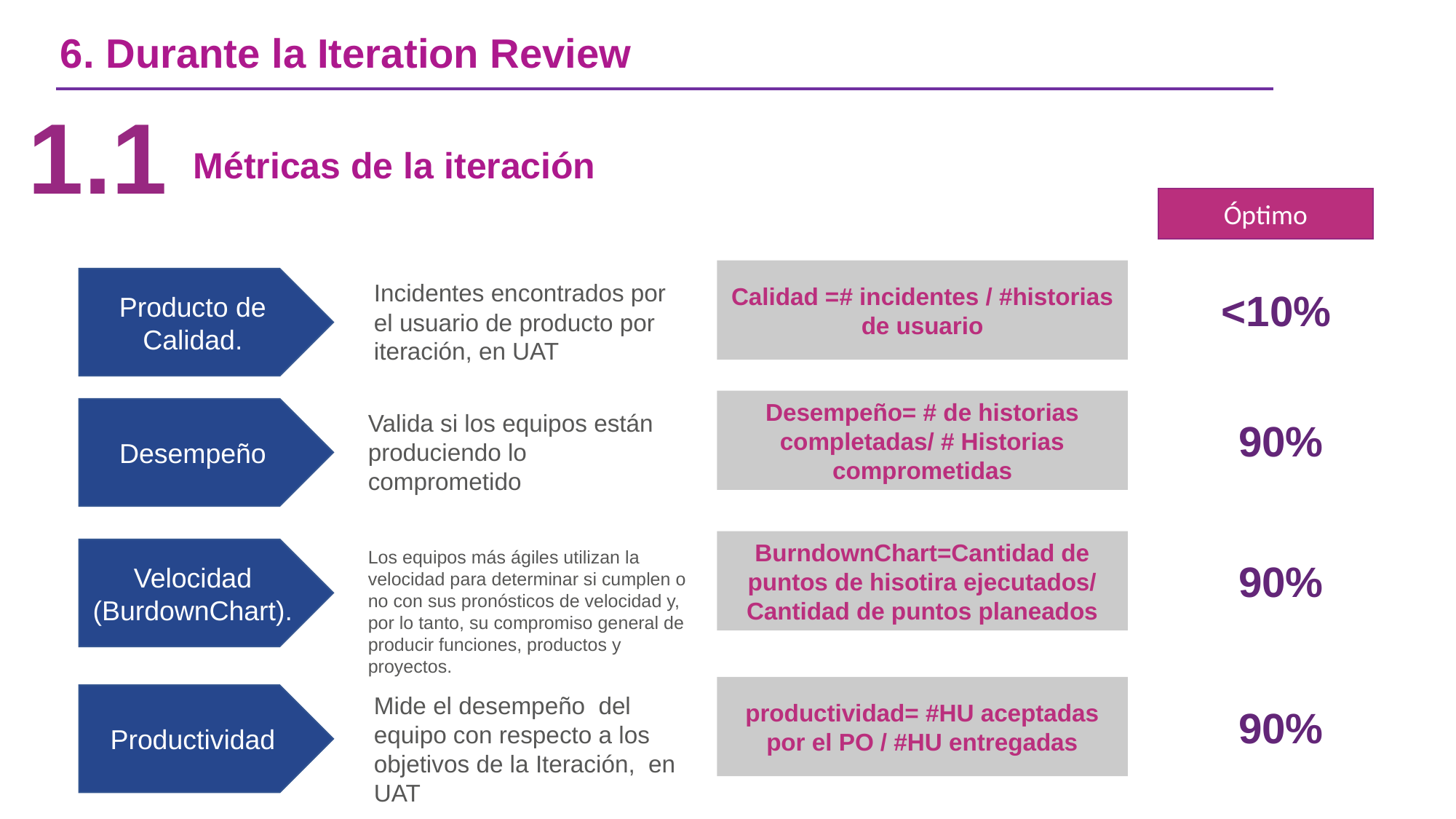

6. Durante la Iteration Review
1.1
Métricas de la iteración
Óptimo
Calidad =# incidentes / #historias de usuario
Producto de Calidad.
Incidentes encontrados por el usuario de producto por iteración, en UAT
<10%
Desempeño= # de historias completadas/ # Historias comprometidas
Desempeño
Valida si los equipos están produciendo lo comprometido
90%
BurndownChart=Cantidad de puntos de hisotira ejecutados/ Cantidad de puntos planeados
Velocidad (BurdownChart).
Los equipos más ágiles utilizan la velocidad para determinar si cumplen o no con sus pronósticos de velocidad y, por lo tanto, su compromiso general de producir funciones, productos y proyectos.
90%
productividad= #HU aceptadas por el PO / #HU entregadas
Productividad
Mide el desempeño  del equipo con respecto a los objetivos de la Iteración,  en UAT
90%